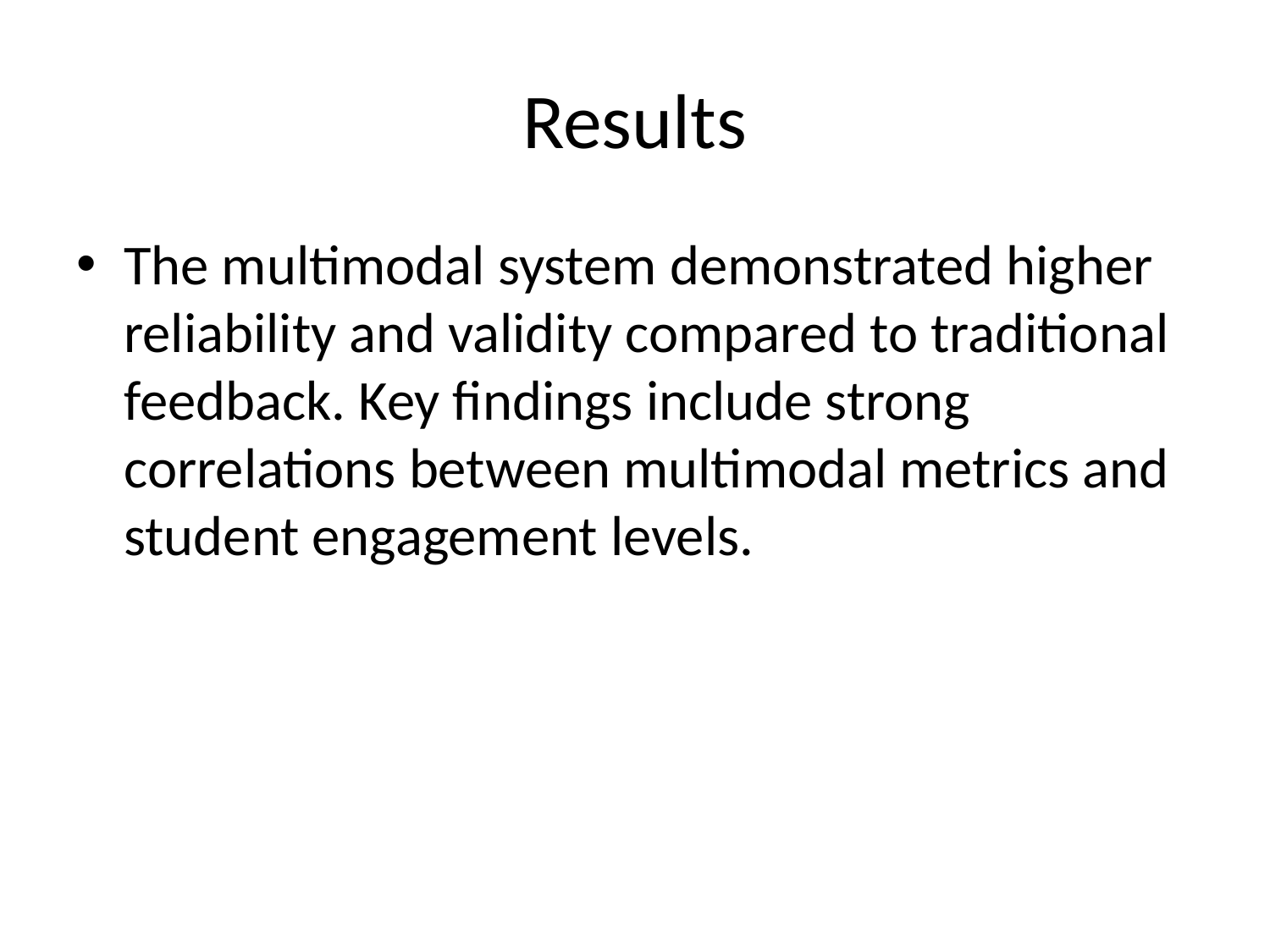

# Results
The multimodal system demonstrated higher reliability and validity compared to traditional feedback. Key findings include strong correlations between multimodal metrics and student engagement levels.